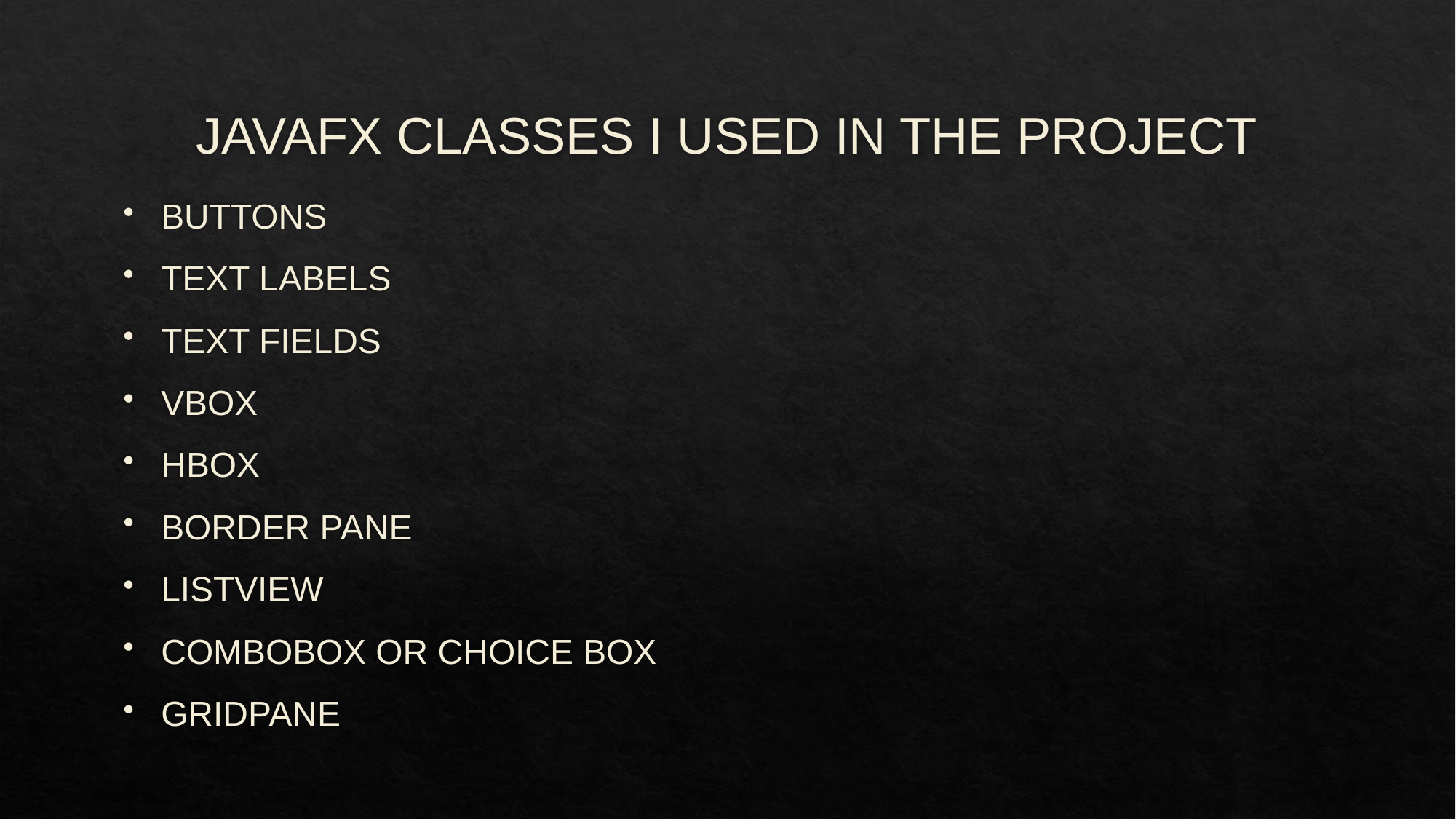

# JAVAFX CLASSES I USED IN THE PROJECT
BUTTONS
TEXT LABELS
TEXT FIELDS
VBOX
HBOX
BORDER PANE
LISTVIEW
COMBOBOX OR CHOICE BOX
GRIDPANE